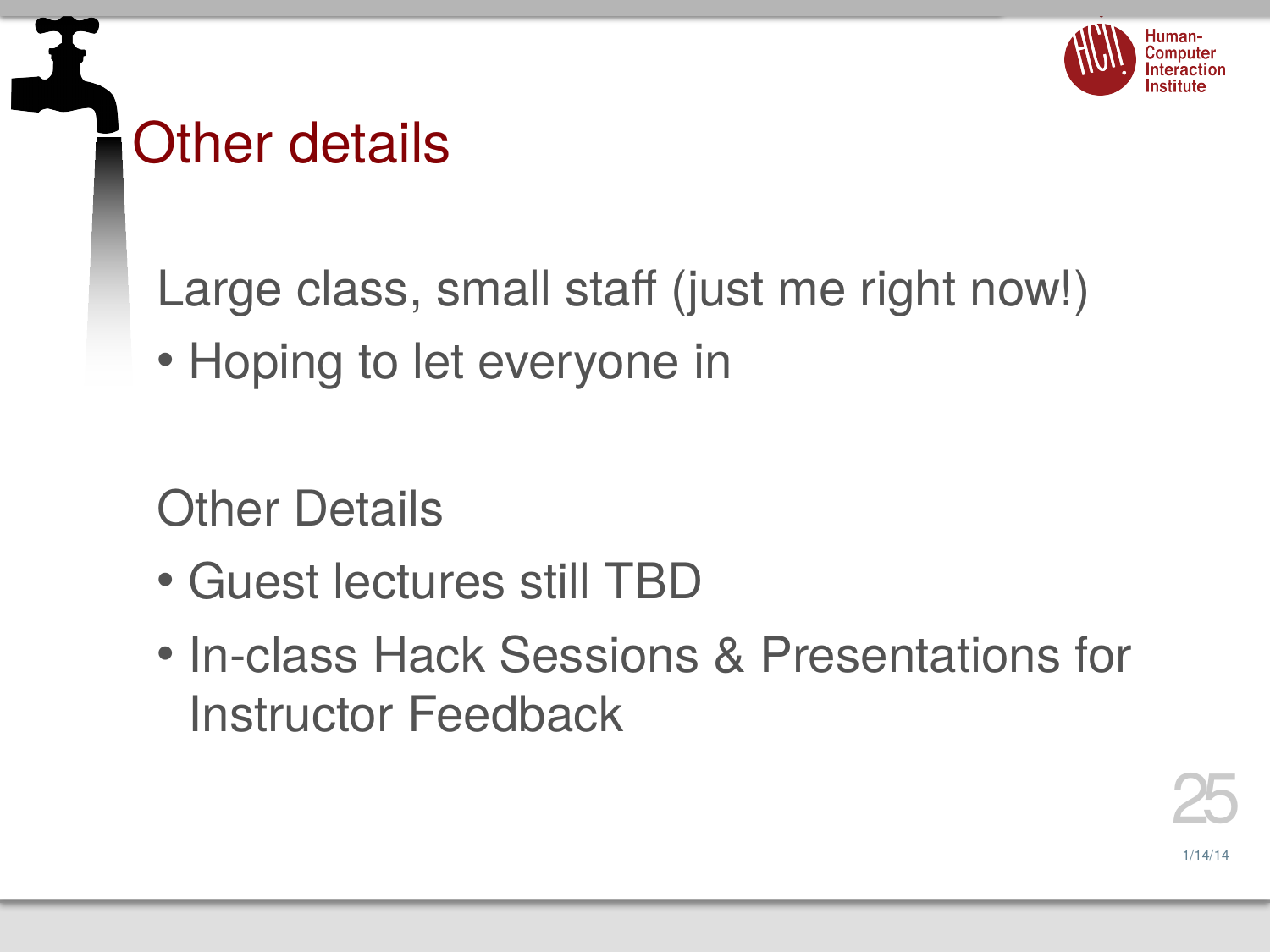

# Other details
Large class, small staff (just me right now!)
Hoping to let everyone in

Other Details
Guest lectures still TBD
In-class Hack Sessions & Presentations for Instructor Feedback

25
1/14/14